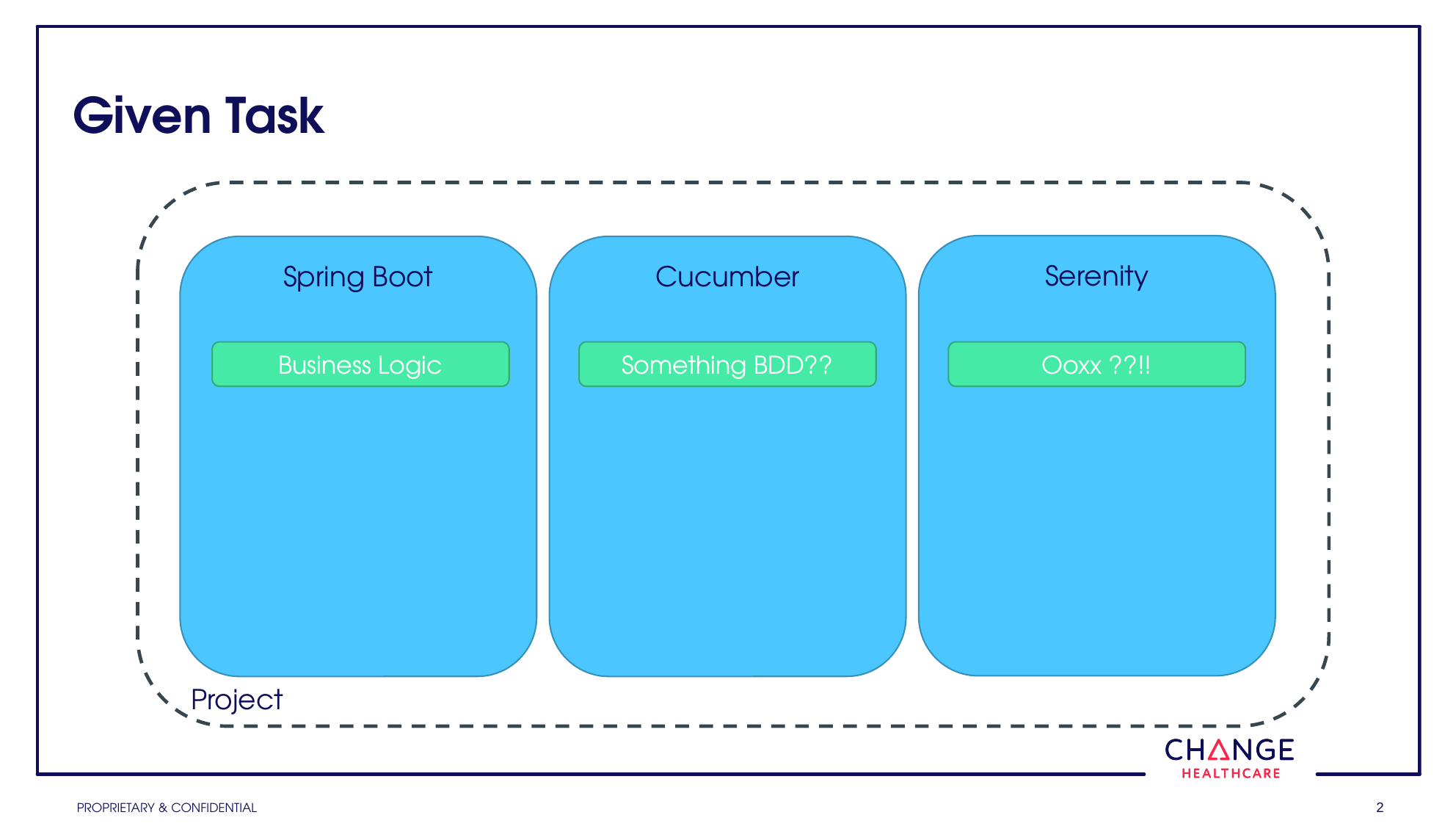

# Given Task

Serenity
Spring Boot
Cucumber
Business Logic
Something BDD??
Ooxx ??!!
Project